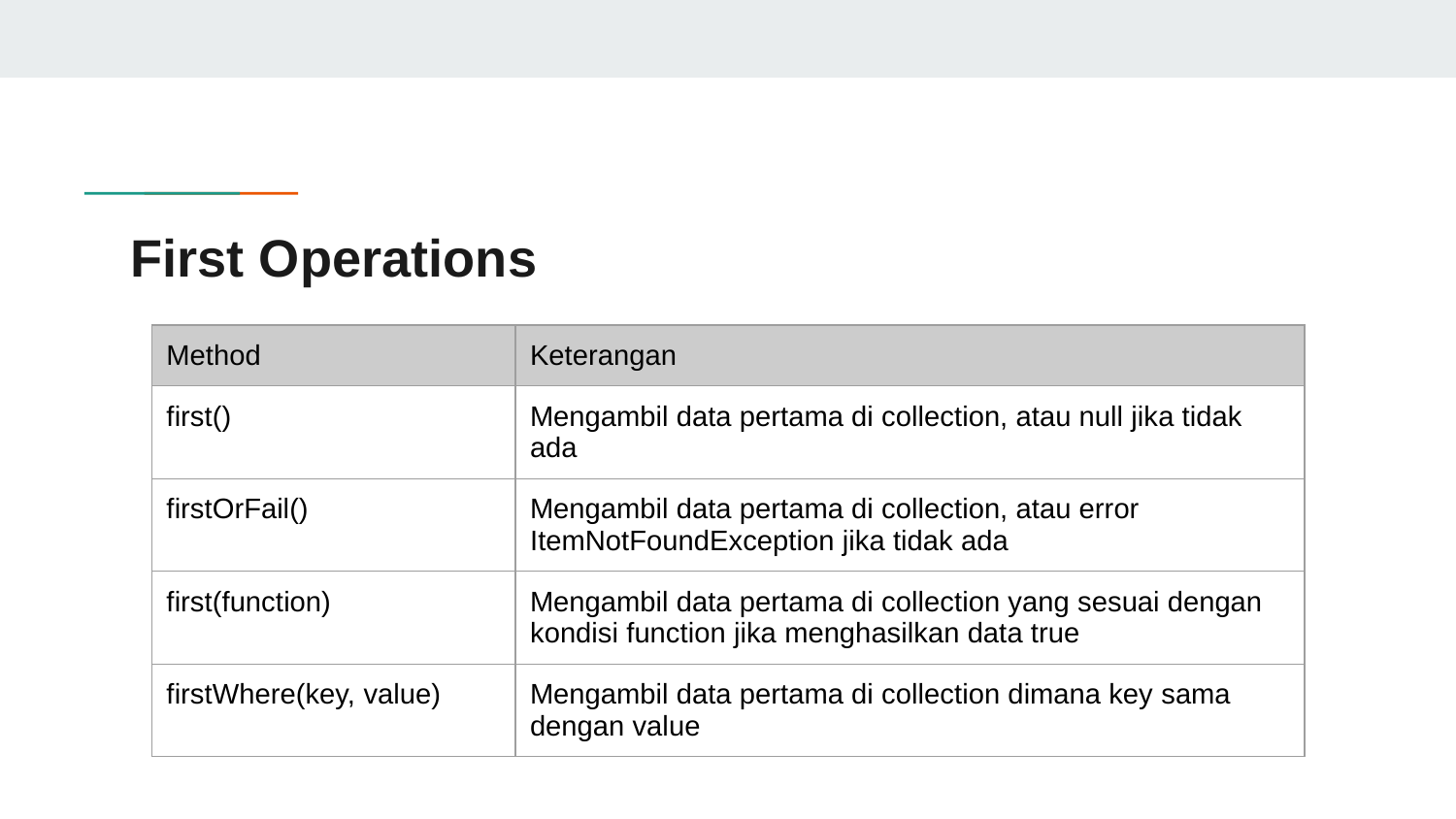

# First Operations
| Method | Keterangan |
| --- | --- |
| first() | Mengambil data pertama di collection, atau null jika tidak ada |
| firstOrFail() | Mengambil data pertama di collection, atau error ItemNotFoundException jika tidak ada |
| first(function) | Mengambil data pertama di collection yang sesuai dengan kondisi function jika menghasilkan data true |
| firstWhere(key, value) | Mengambil data pertama di collection dimana key sama dengan value |